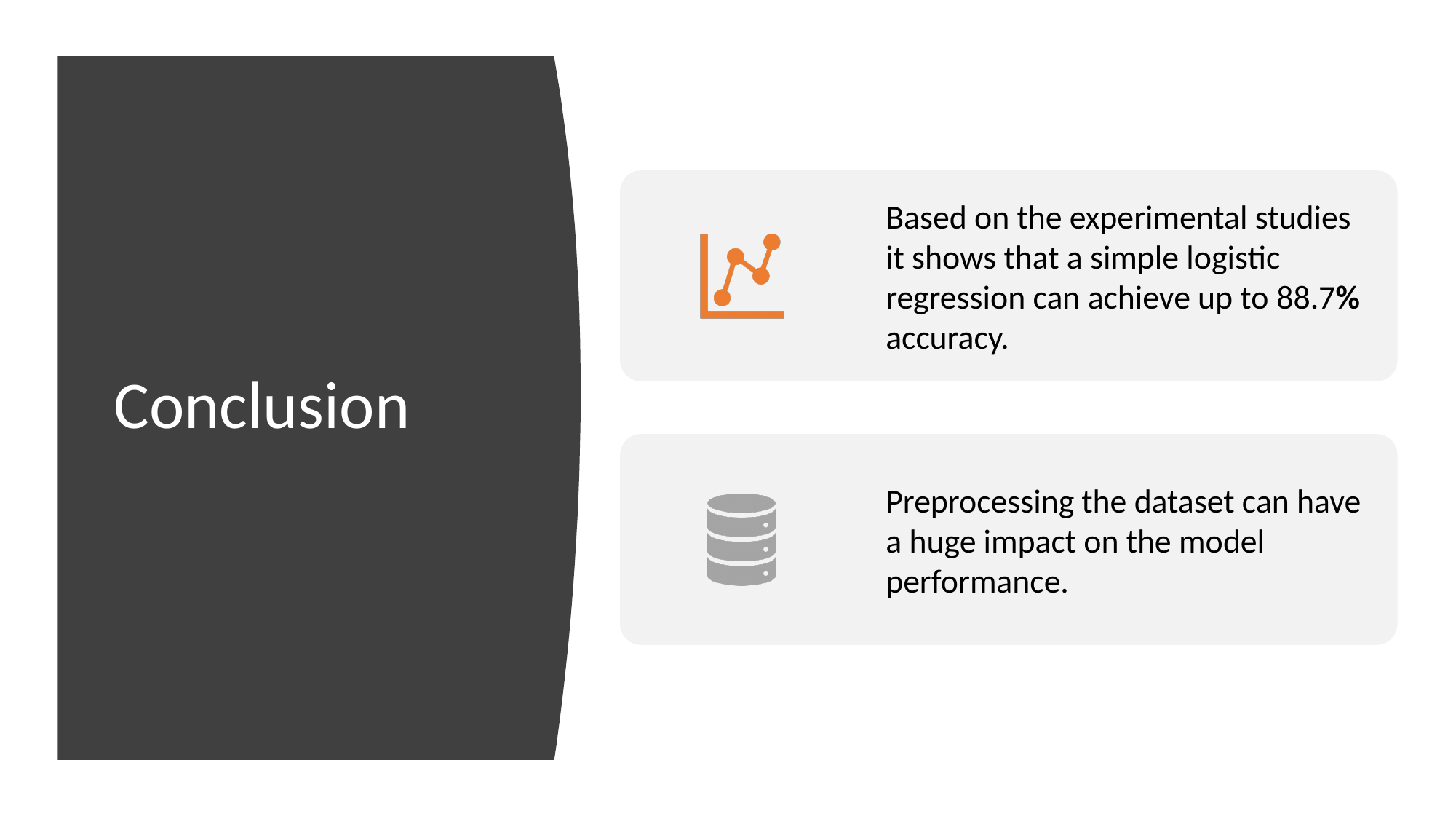

Based on the experimental studies it shows that a simple logistic regression can achieve up to 88.7% accuracy.
Preprocessing the dataset can have a huge impact on the model performance.

# Conclusion